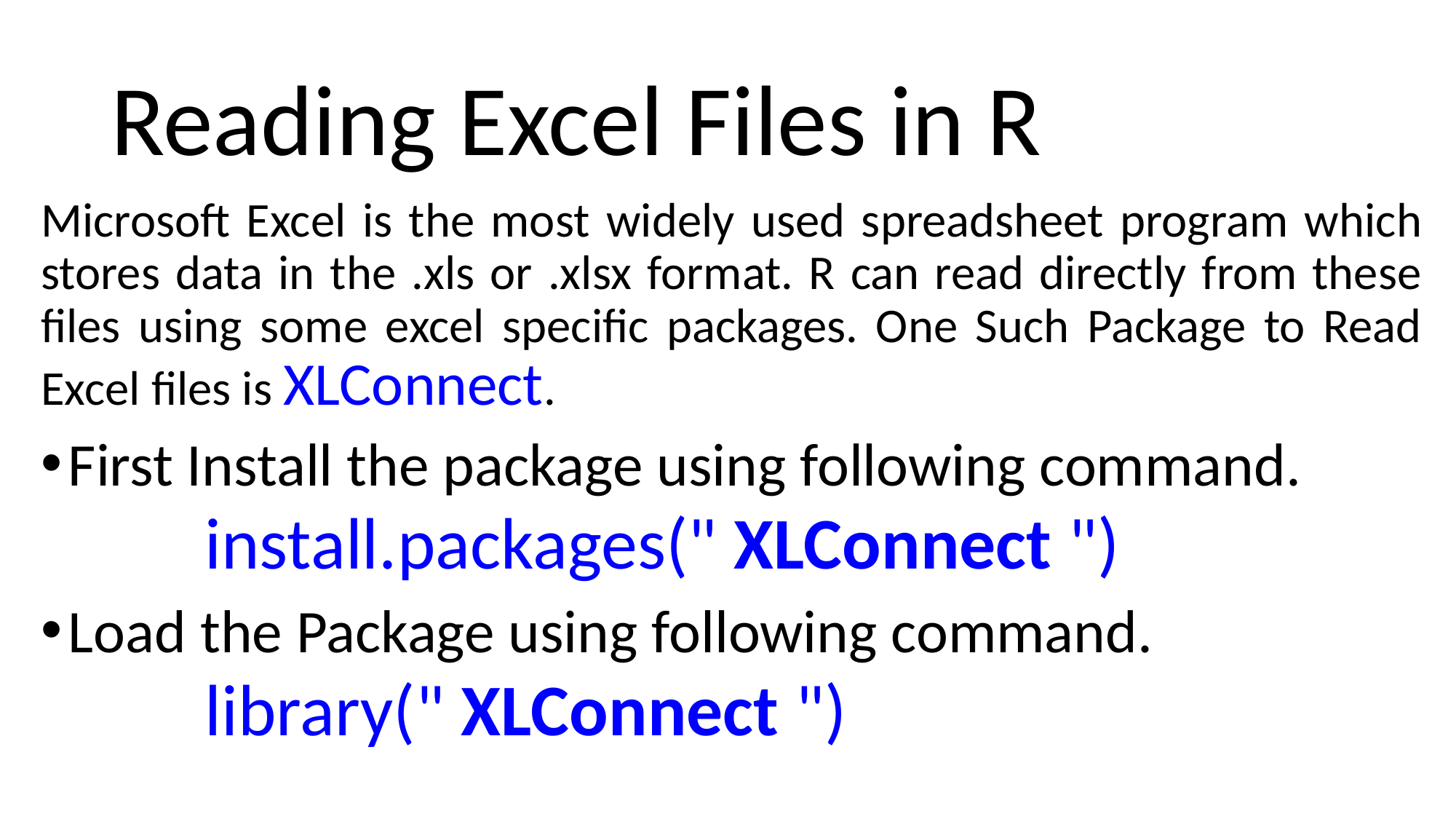

# Reading Excel Files in R
Microsoft Excel is the most widely used spreadsheet program which stores data in the .xls or .xlsx format. R can read directly from these files using some excel specific packages. One Such Package to Read Excel files is XLConnect.
First Install the package using following command.
install.packages(" XLConnect ")
Load the Package using following command.
library(" XLConnect ")